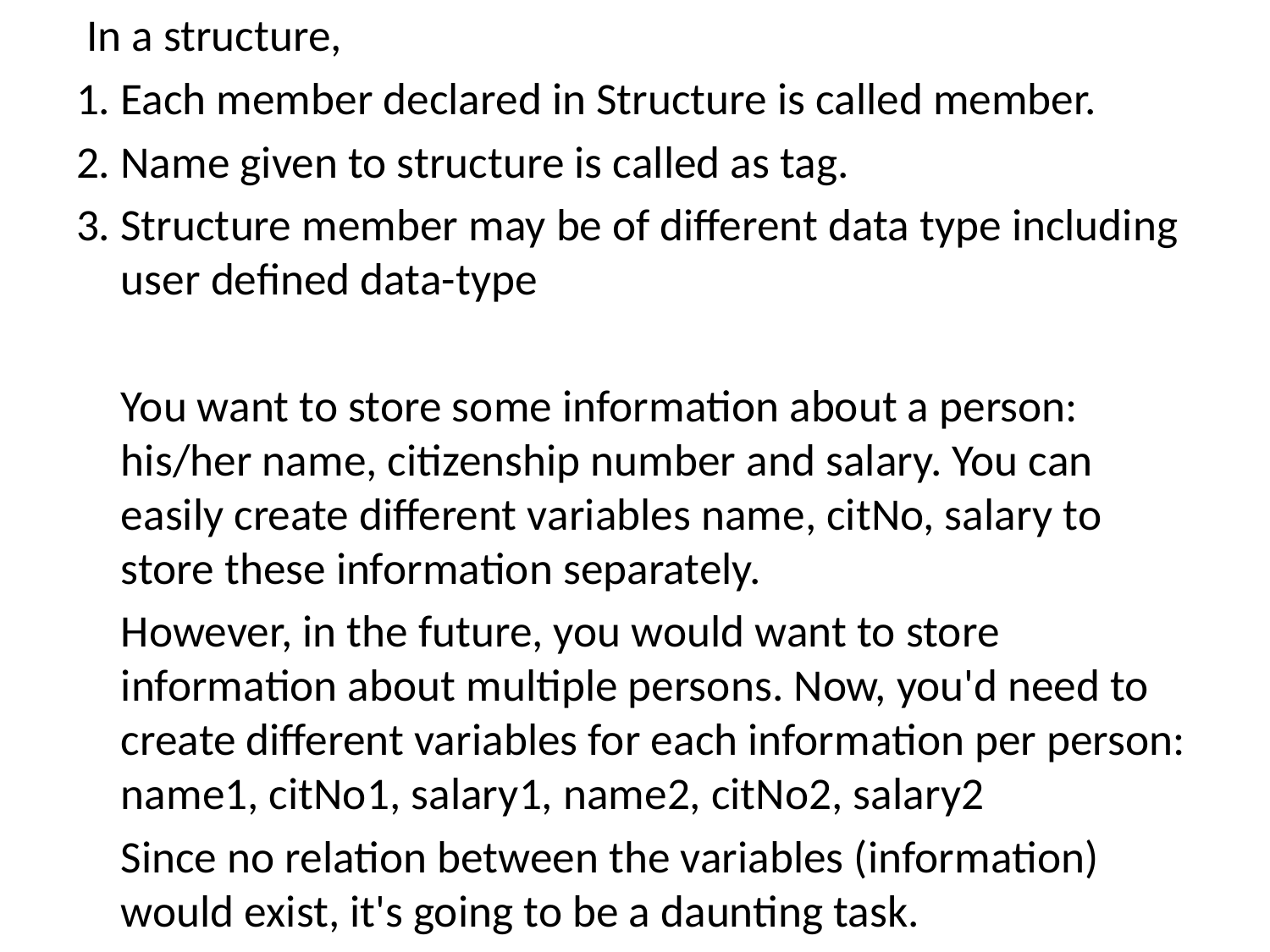

In a structure,
1. Each member declared in Structure is called member.
2. Name given to structure is called as tag.
3. Structure member may be of different data type including user defined data-type

	You want to store some information about a person: his/her name, citizenship number and salary. You can easily create different variables name, citNo, salary to store these information separately.
	However, in the future, you would want to store information about multiple persons. Now, you'd need to create different variables for each information per person: name1, citNo1, salary1, name2, citNo2, salary2
	Since no relation between the variables (information) would exist, it's going to be a daunting task.